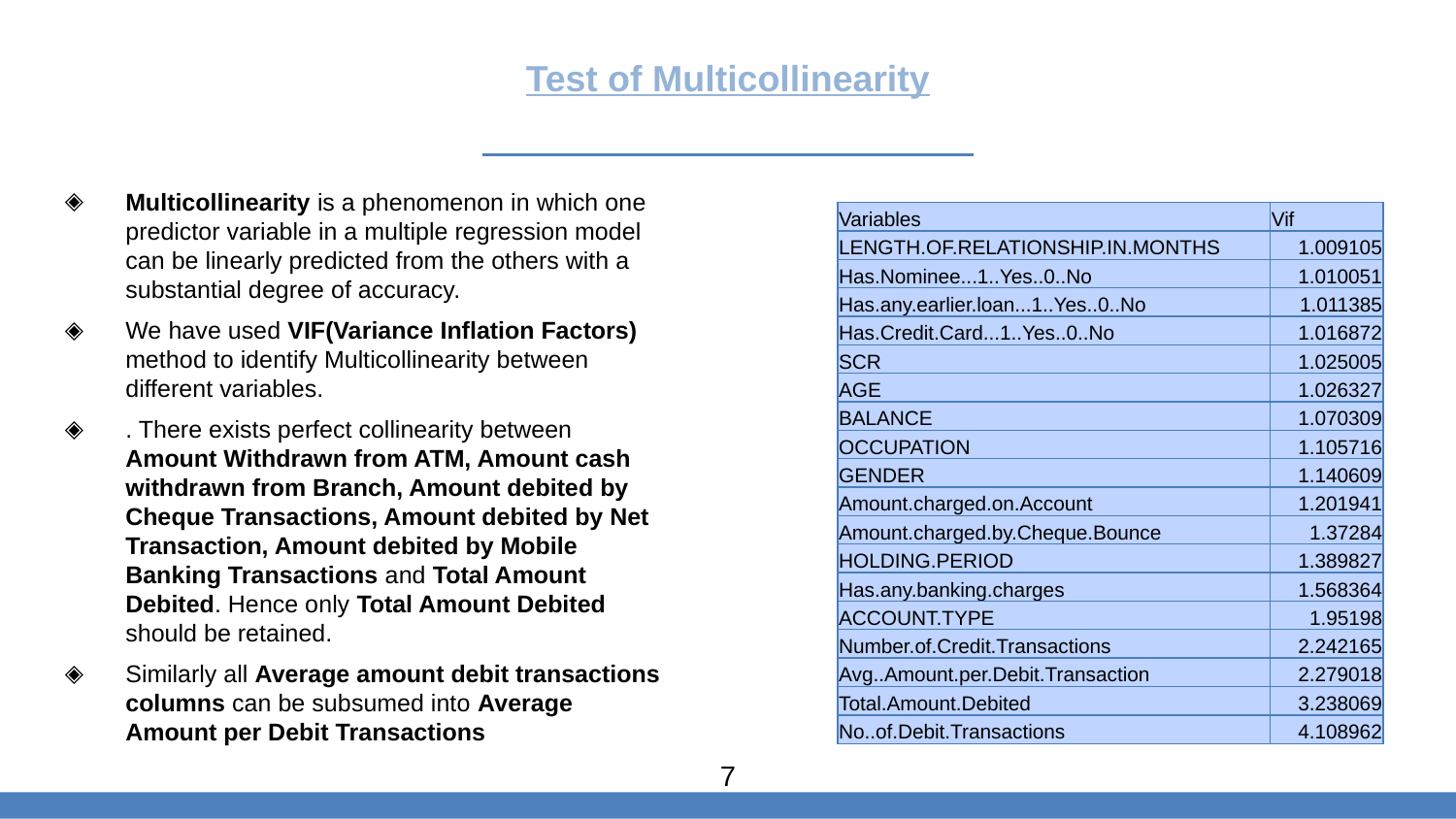

# Test of Multicollinearity
Multicollinearity is a phenomenon in which one predictor variable in a multiple regression model can be linearly predicted from the others with a substantial degree of accuracy.
We have used VIF(Variance Inflation Factors) method to identify Multicollinearity between different variables.
. There exists perfect collinearity between Amount Withdrawn from ATM, Amount cash withdrawn from Branch, Amount debited by Cheque Transactions, Amount debited by Net Transaction, Amount debited by Mobile Banking Transactions and Total Amount Debited. Hence only Total Amount Debited should be retained.
Similarly all Average amount debit transactions columns can be subsumed into Average Amount per Debit Transactions

| Variables | Vif |
| --- | --- |
| LENGTH.OF.RELATIONSHIP.IN.MONTHS | 1.009105 |
| Has.Nominee...1..Yes..0..No | 1.010051 |
| Has.any.earlier.loan...1..Yes..0..No | 1.011385 |
| Has.Credit.Card...1..Yes..0..No | 1.016872 |
| SCR | 1.025005 |
| AGE | 1.026327 |
| BALANCE | 1.070309 |
| OCCUPATION | 1.105716 |
| GENDER | 1.140609 |
| Amount.charged.on.Account | 1.201941 |
| Amount.charged.by.Cheque.Bounce | 1.37284 |
| HOLDING.PERIOD | 1.389827 |
| Has.any.banking.charges | 1.568364 |
| ACCOUNT.TYPE | 1.95198 |
| Number.of.Credit.Transactions | 2.242165 |
| Avg..Amount.per.Debit.Transaction | 2.279018 |
| Total.Amount.Debited | 3.238069 |
| No..of.Debit.Transactions | 4.108962 |
7